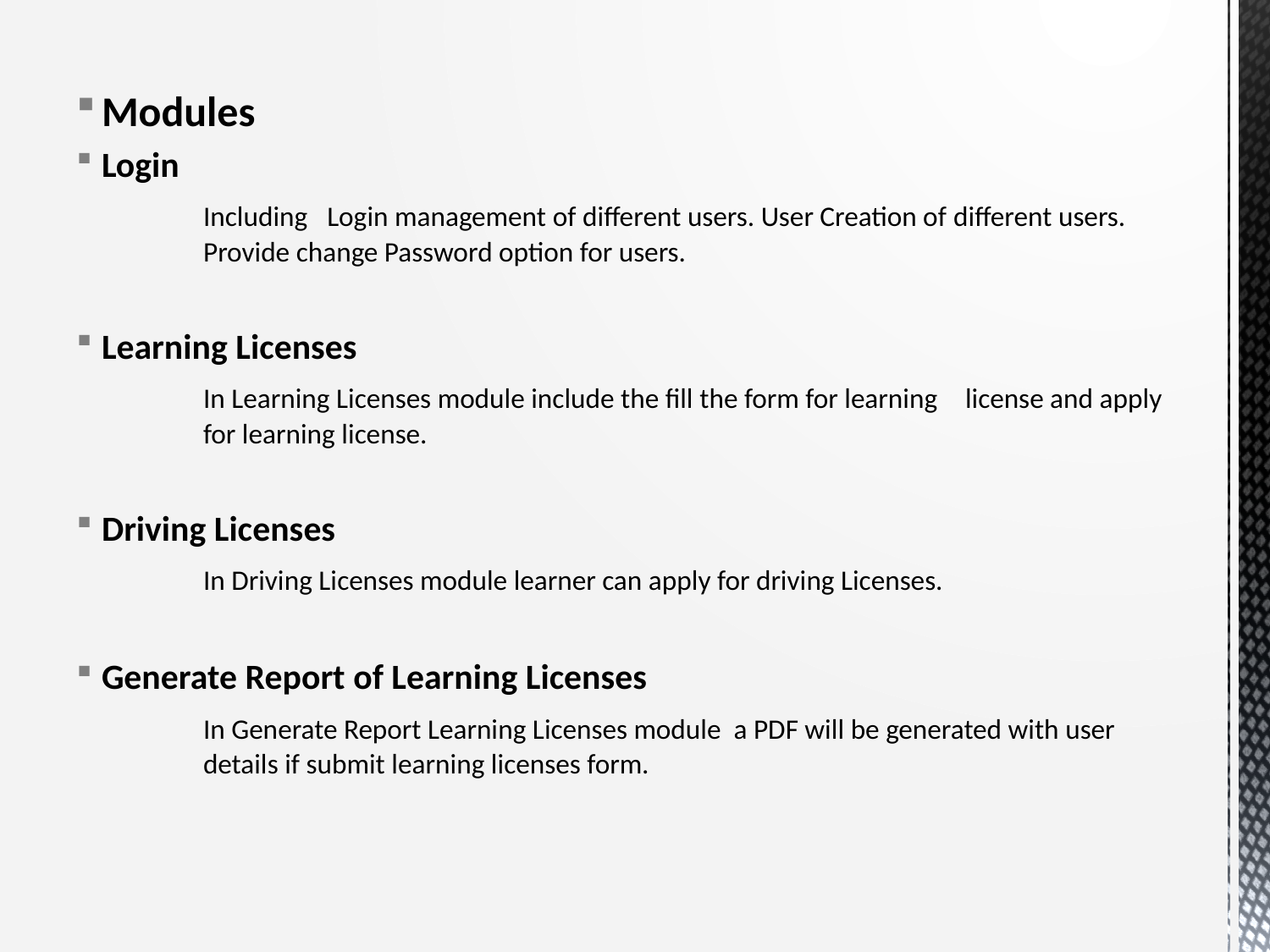

Modules
Login
	Including   Login management of different users. User Creation of different users. 	Provide change Password option for users.

Learning Licenses
	In Learning Licenses module include the fill the form for learning 	license and apply 	for learning license.

Driving Licenses
	In Driving Licenses module learner can apply for driving Licenses.

Generate Report of Learning Licenses
	In Generate Report Learning Licenses module  a PDF will be generated with user 	details if submit learning licenses form.

#